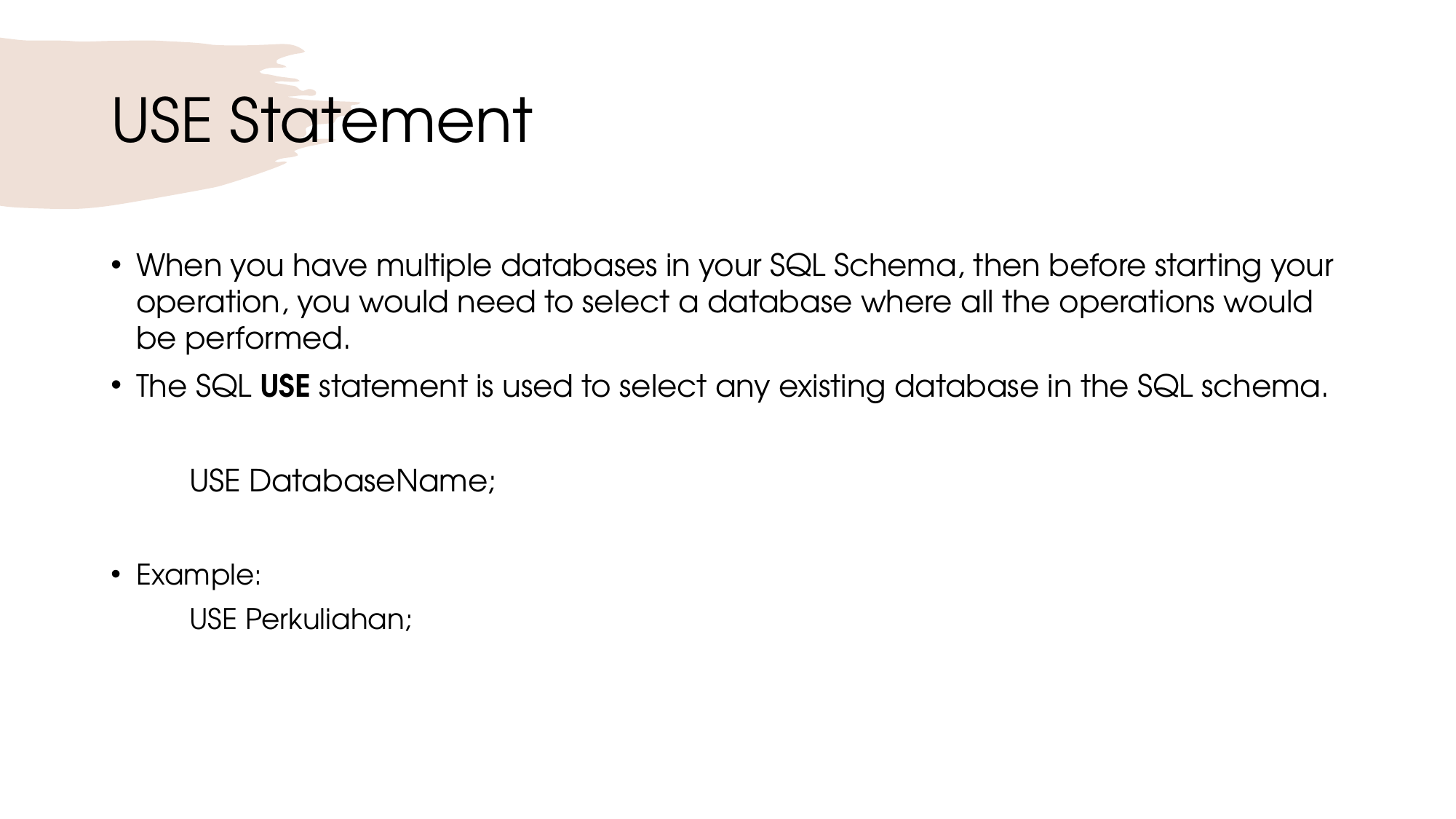

# USE Statement
When you have multiple databases in your SQL Schema, then before starting your operation, you would need to select a database where all the operations would be performed.
The SQL USE statement is used to select any existing database in the SQL schema.

		USE DatabaseName;

Example:
	USE Perkuliahan;